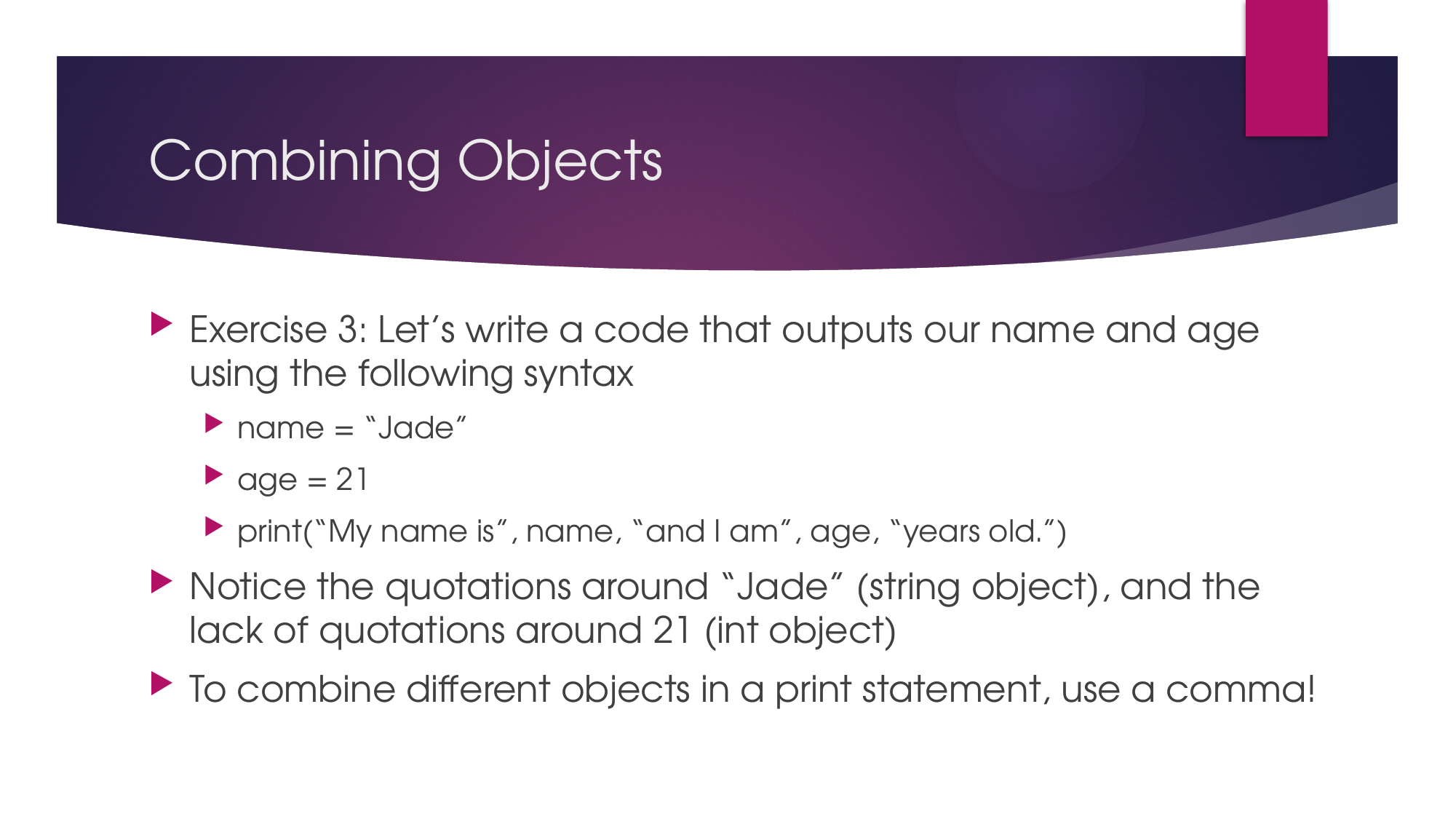

# Combining Objects
Exercise 3: Let’s write a code that outputs our name and age using the following syntax
name = “Jade”
age = 21
print(“My name is”, name, “and I am”, age, “years old.”)
Notice the quotations around “Jade” (string object), and the lack of quotations around 21 (int object)
To combine different objects in a print statement, use a comma!